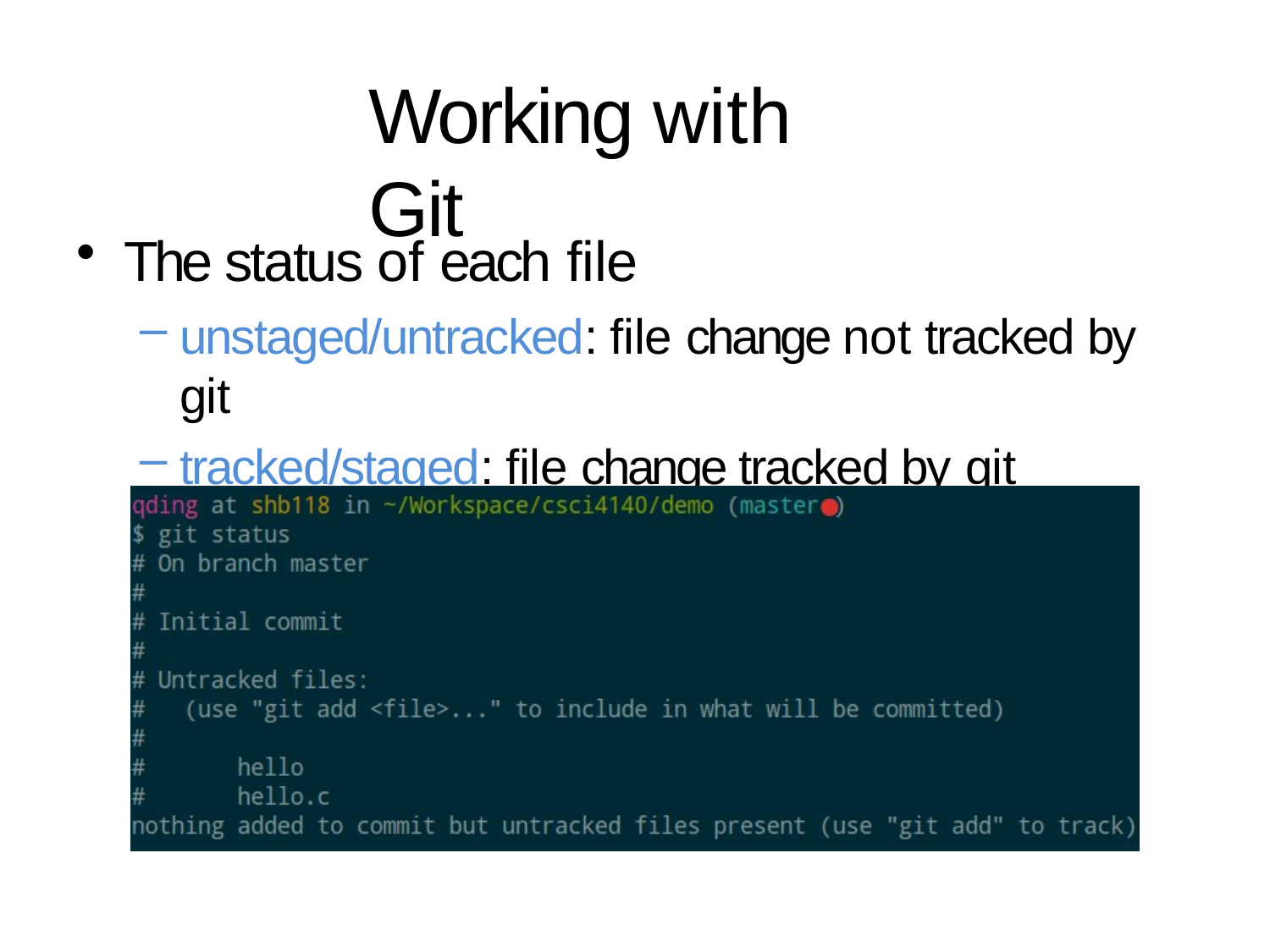

# Working with Git
The status of each file
unstaged/untracked: file change not tracked by git
tracked/staged: file change tracked by git